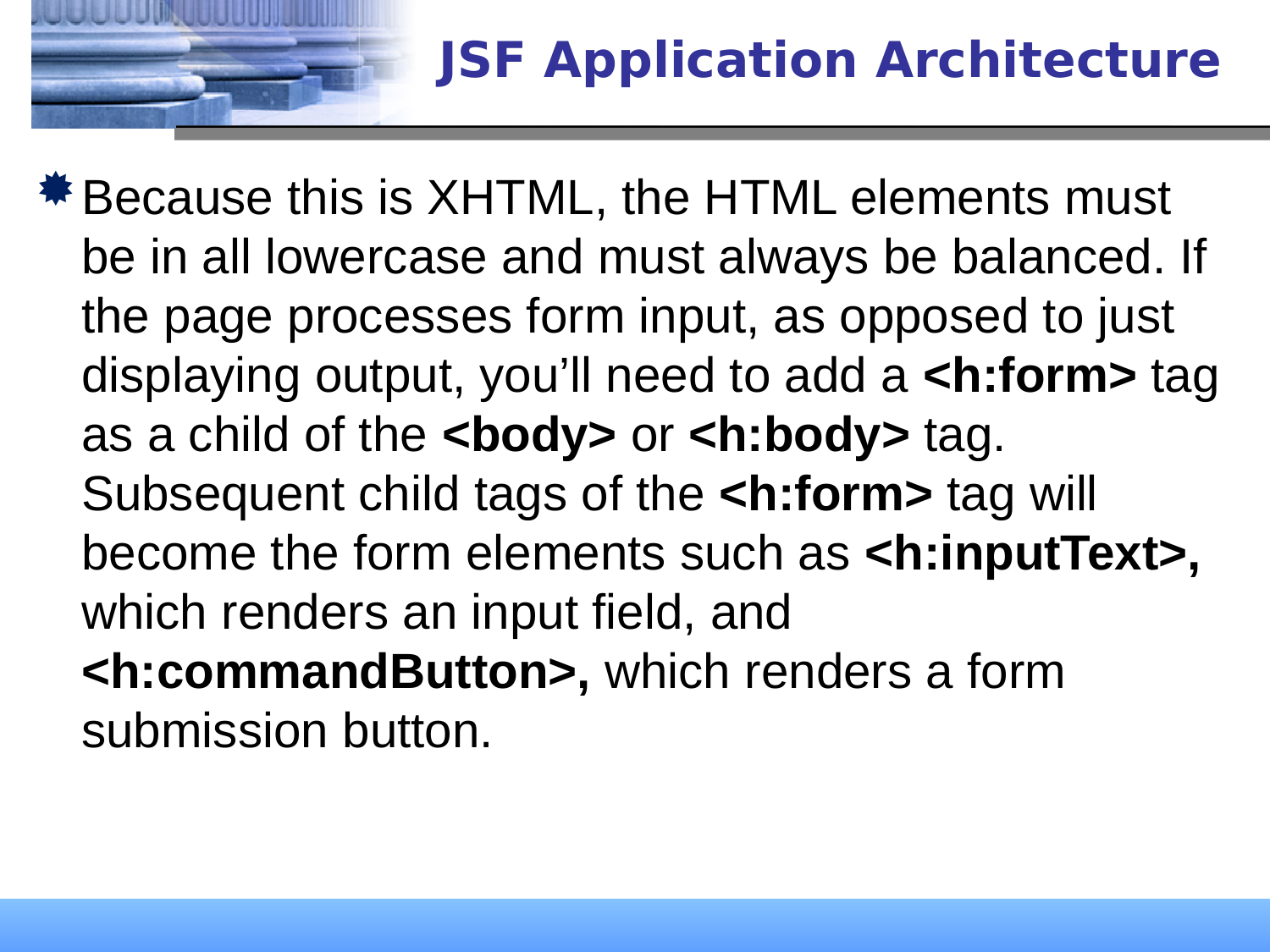

# JSF Application Architecture
Because this is XHTML, the HTML elements must be in all lowercase and must always be balanced. If the page processes form input, as opposed to just displaying output, you’ll need to add a <h:form> tag as a child of the <body> or <h:body> tag. Subsequent child tags of the <h:form> tag will become the form elements such as <h:inputText>, which renders an input field, and <h:commandButton>, which renders a form submission button.